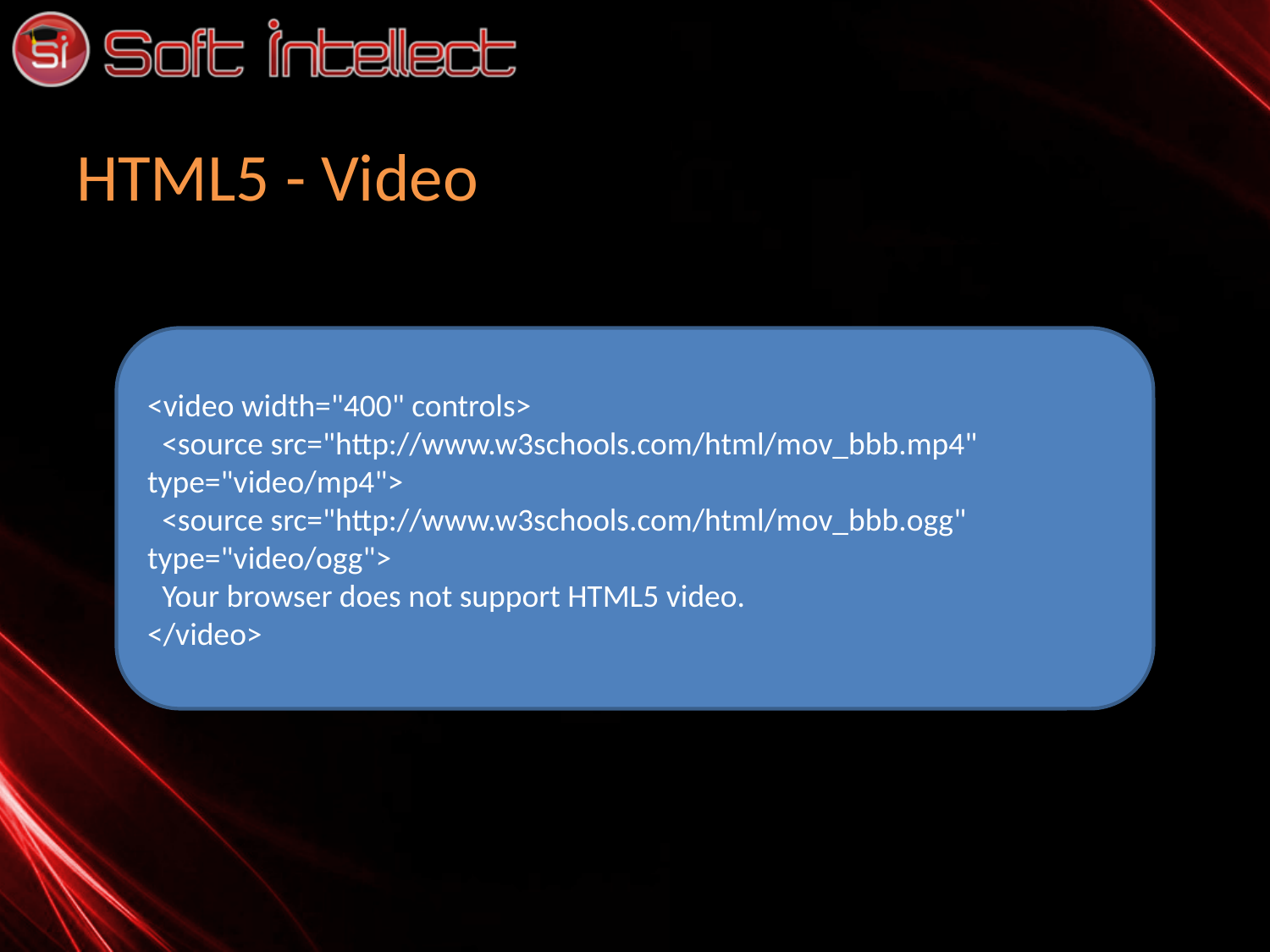

# HTML5 - Video

<video width="400" controls>
  <source src="http://www.w3schools.com/html/mov_bbb.mp4" type="video/mp4">
  <source src="http://www.w3schools.com/html/mov_bbb.ogg" type="video/ogg">
  Your browser does not support HTML5 video.
</video>